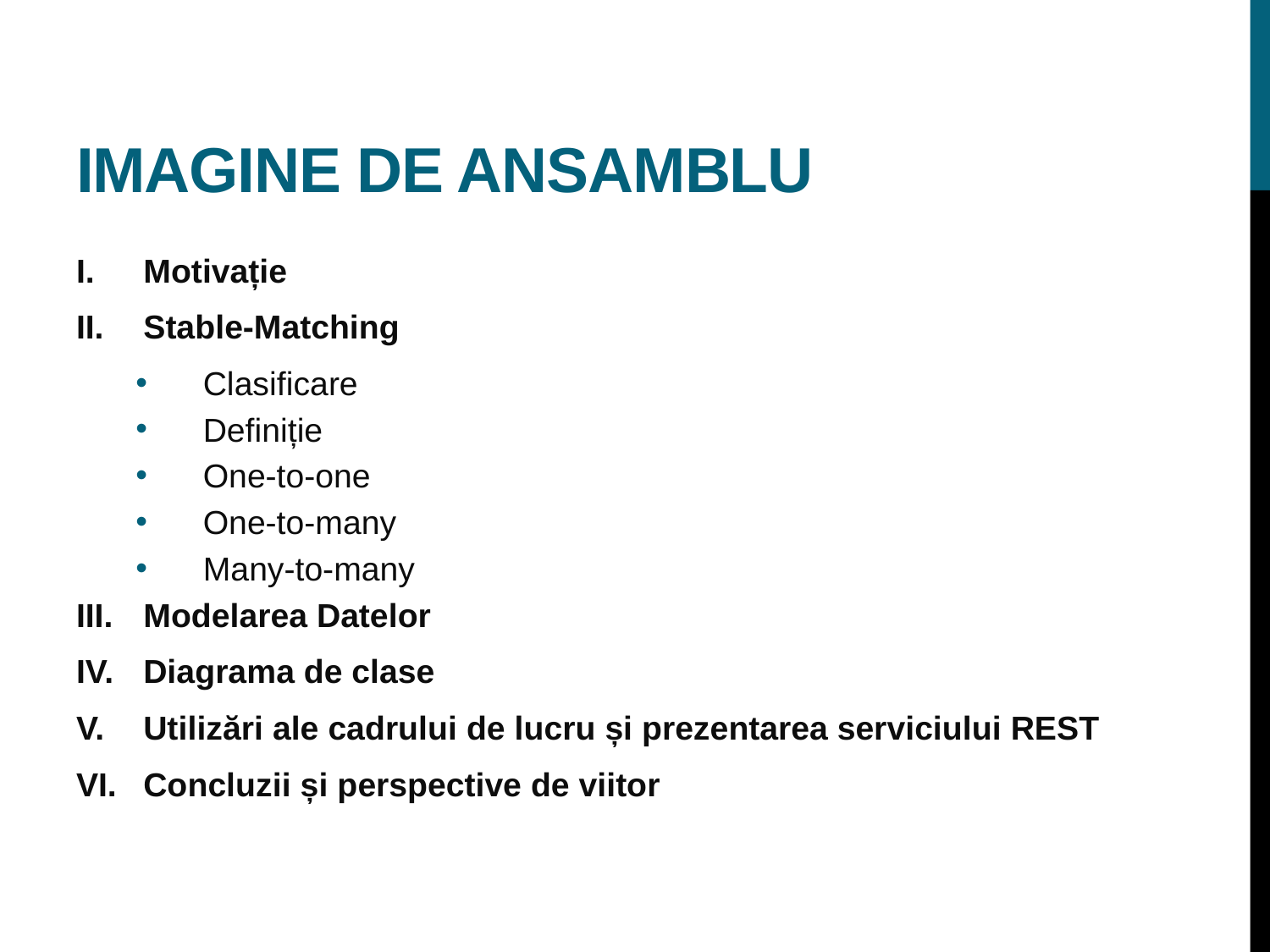

# Imagine de Ansamblu
Motivație
Stable-Matching
Clasificare
Definiție
One-to-one
One-to-many
Many-to-many
Modelarea Datelor
Diagrama de clase
Utilizări ale cadrului de lucru și prezentarea serviciului REST
Concluzii și perspective de viitor